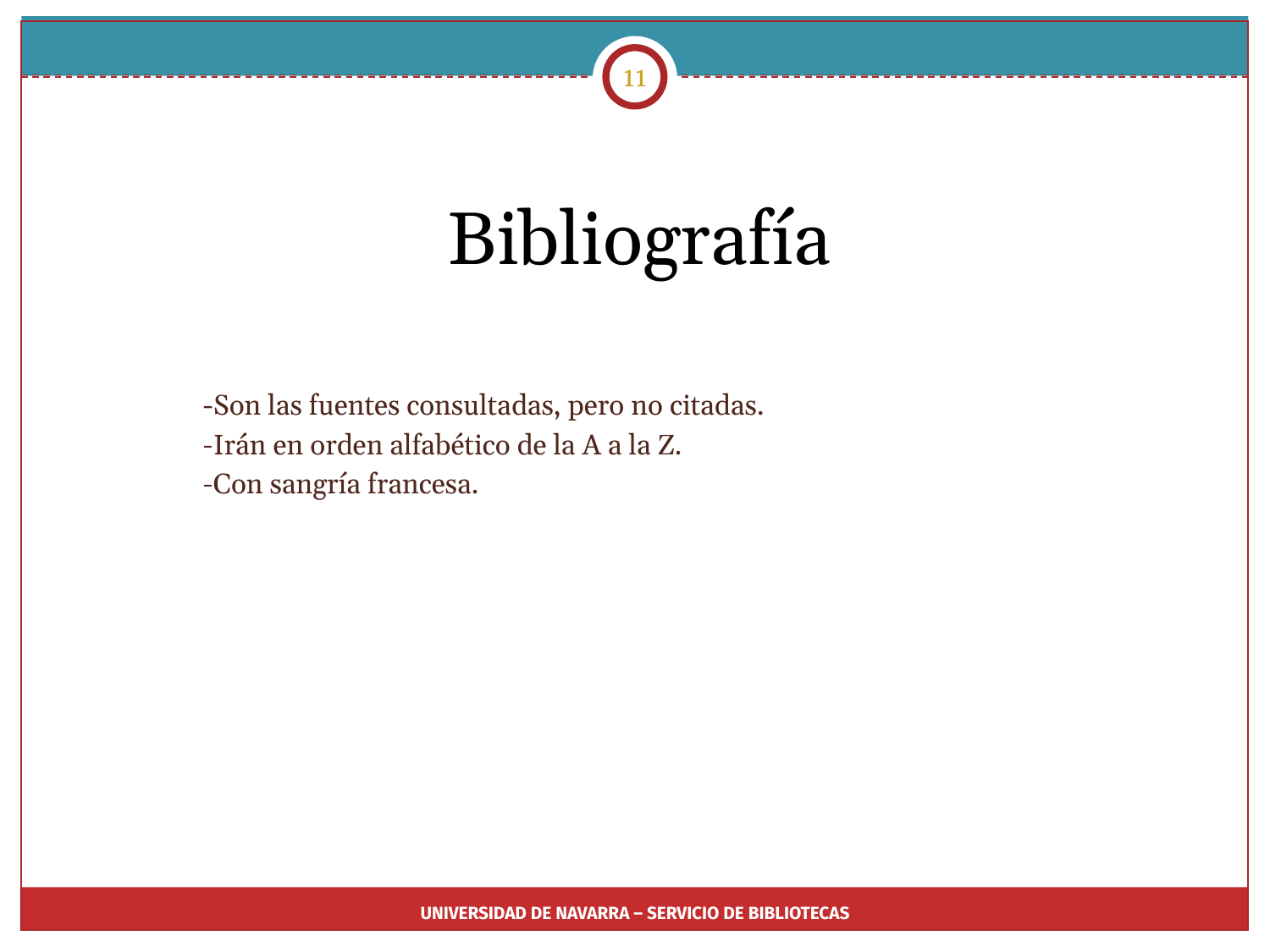

11
# Bibliografía
-Son las fuentes consultadas, pero no citadas.
-Irán en orden alfabético de la A a la Z.
-Con sangría francesa.